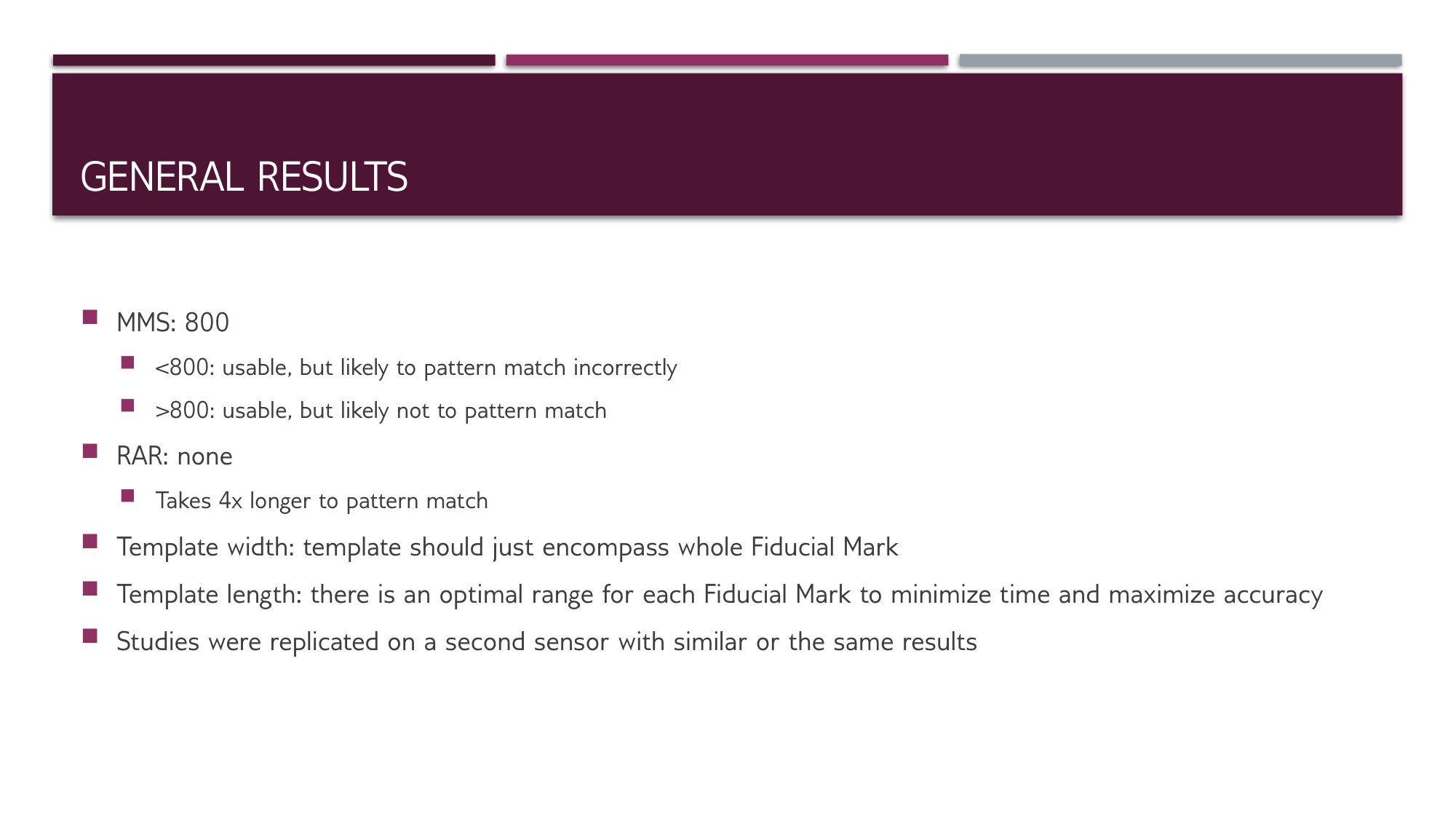

# General Results
MMS: 800
<800: usable, but likely to pattern match incorrectly
>800: usable, but likely not to pattern match
RAR: none
Takes 4x longer to pattern match
Template width: template should just encompass whole Fiducial Mark
Template length: there is an optimal range for each Fiducial Mark to minimize time and maximize accuracy
Studies were replicated on a second sensor with similar or the same results